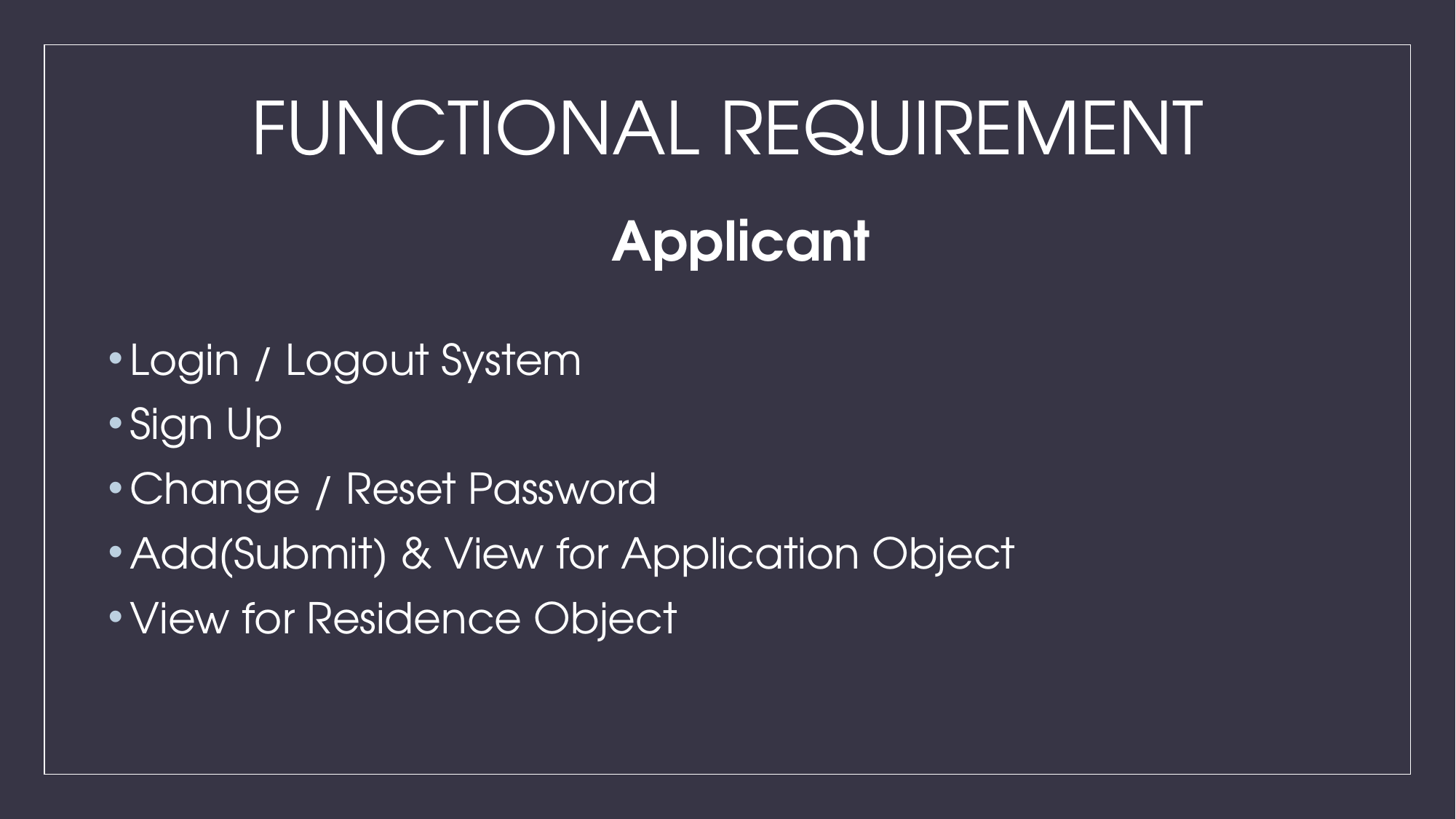

# FUNCTIONAL REQUIREMENT
Applicant

Login / Logout System
Sign Up
Change / Reset Password
Add(Submit) & View for Application Object
View for Residence Object